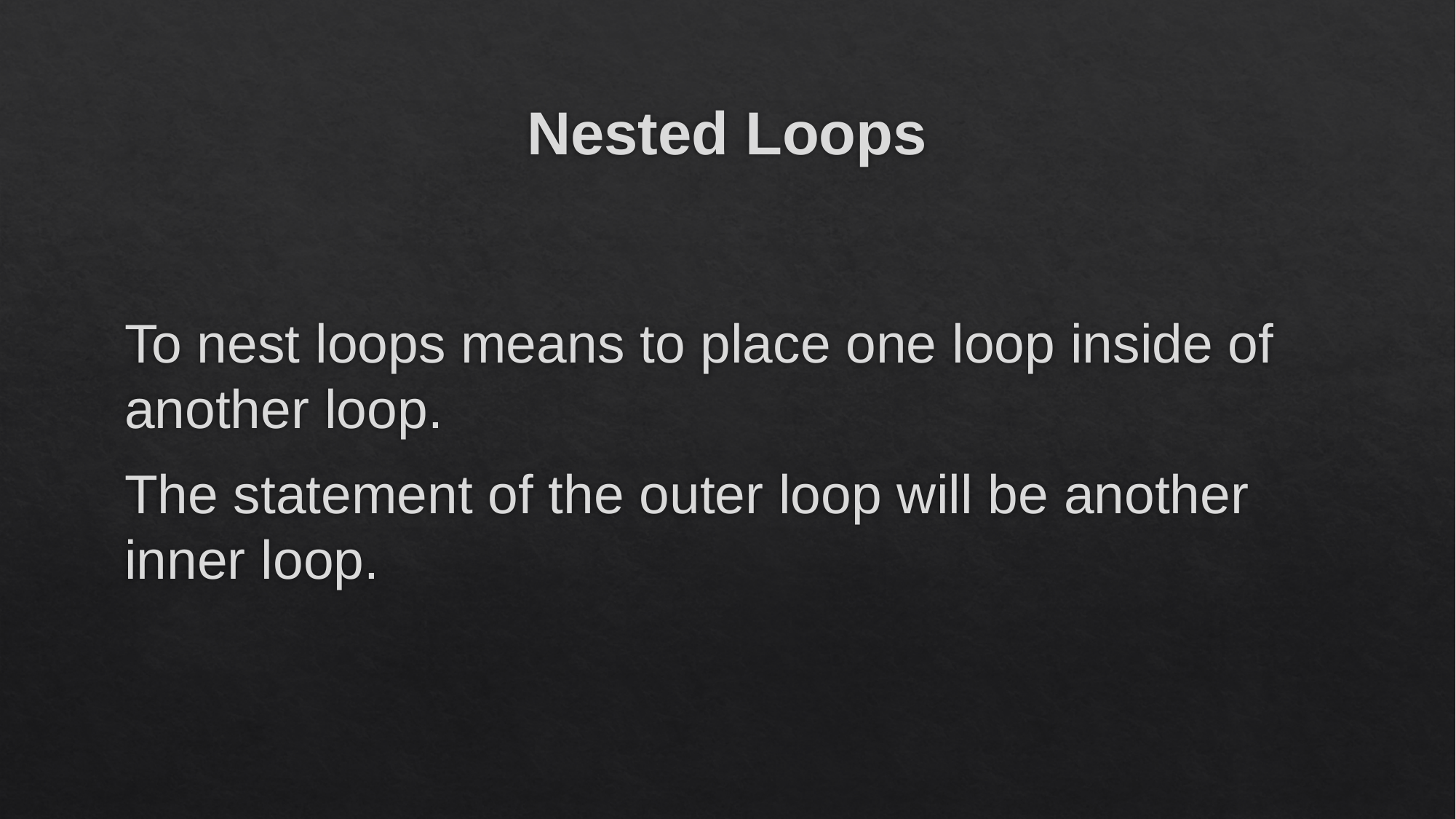

# Nested Loops
To nest loops means to place one loop inside of another loop.
The statement of the outer loop will be another inner loop.